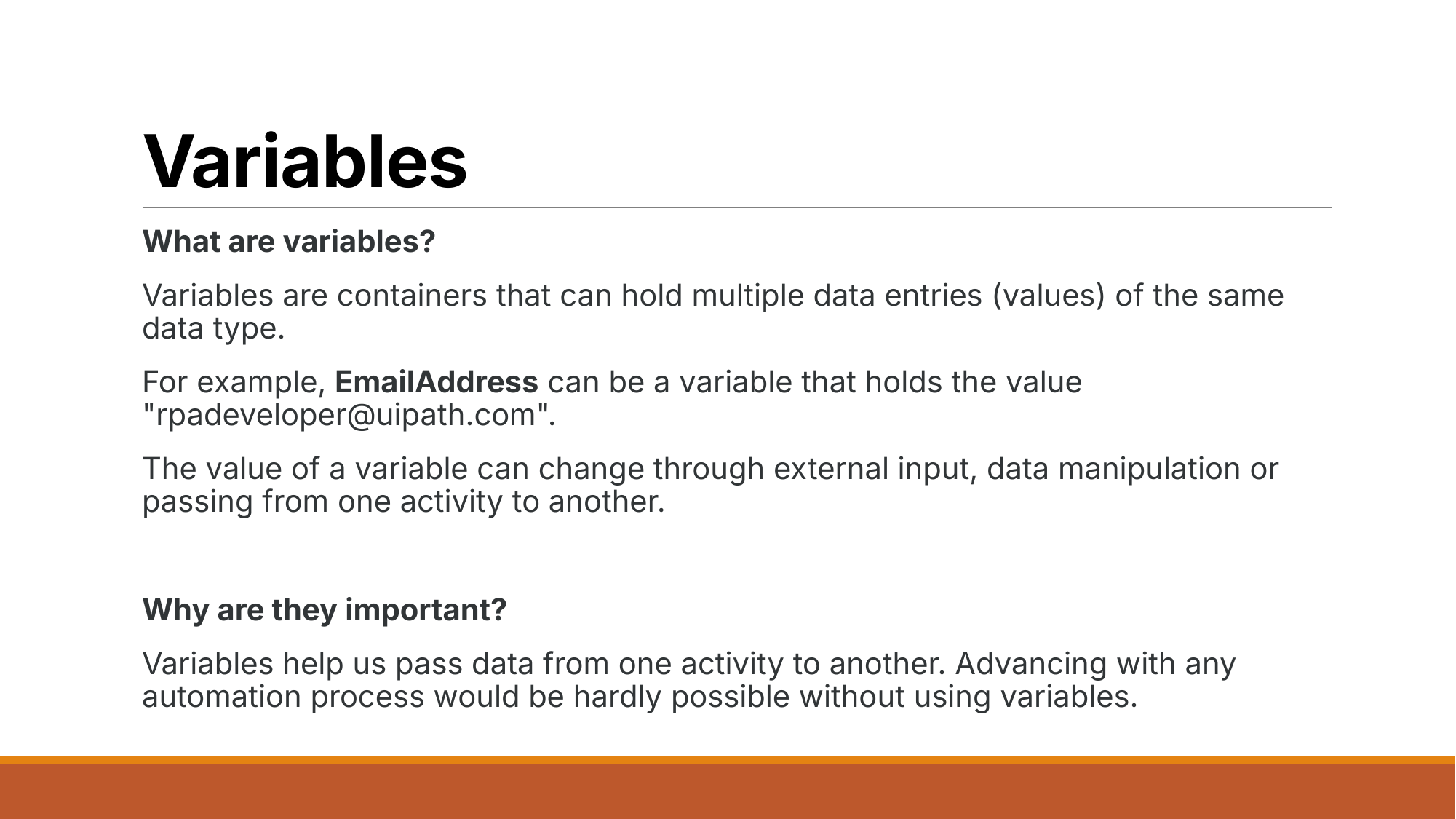

# Variables
What are variables?
Variables are containers that can hold multiple data entries (values) of the same data type.
For example, EmailAddress can be a variable that holds the value "rpadeveloper@uipath.com".
The value of a variable can change through external input, data manipulation or passing from one activity to another.

Why are they important?
Variables help us pass data from one activity to another. Advancing with any automation process would be hardly possible without using variables.